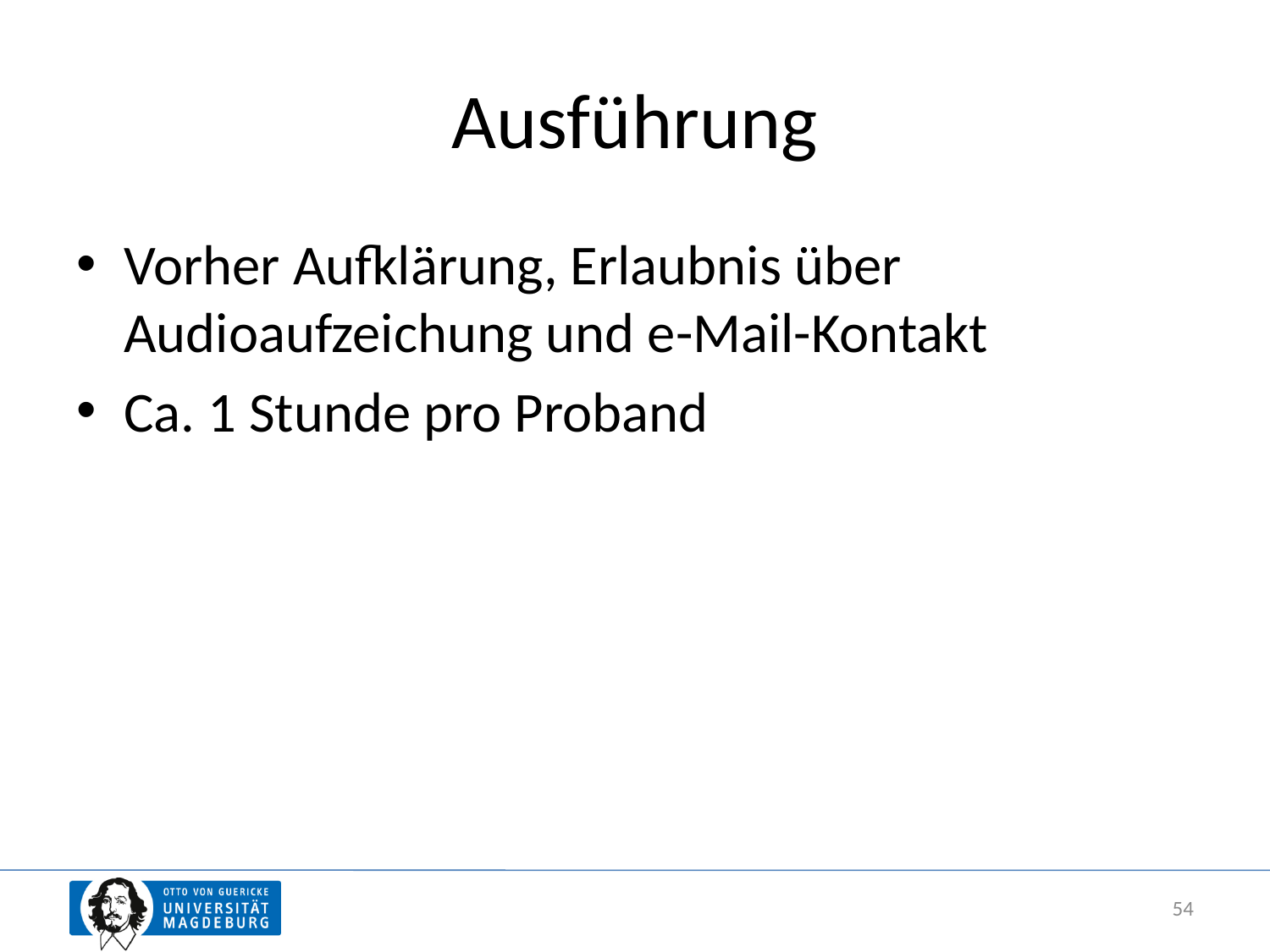

# Ausführung
Vorher Aufklärung, Erlaubnis über Audioaufzeichung und e-Mail-Kontakt
Ca. 1 Stunde pro Proband

54